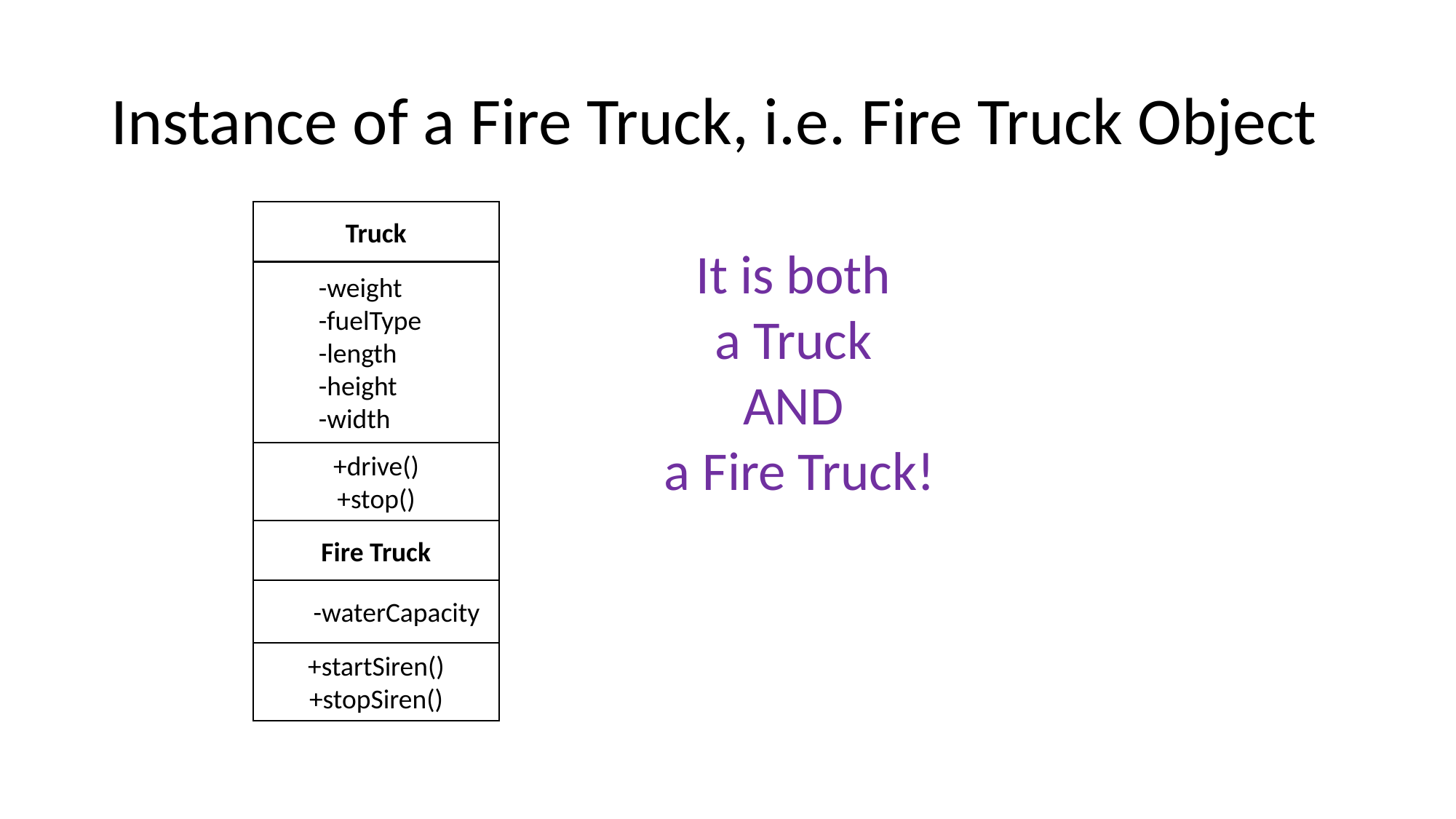

# Instance of a Fire Truck, i.e. Fire Truck Object
Truck
It is both
a Truck
AND
a Fire Truck!
-weight
-fuelType
-length
-height
-width
+drive()
+stop()
Fire Truck
-waterCapacity
+startSiren()
+stopSiren()